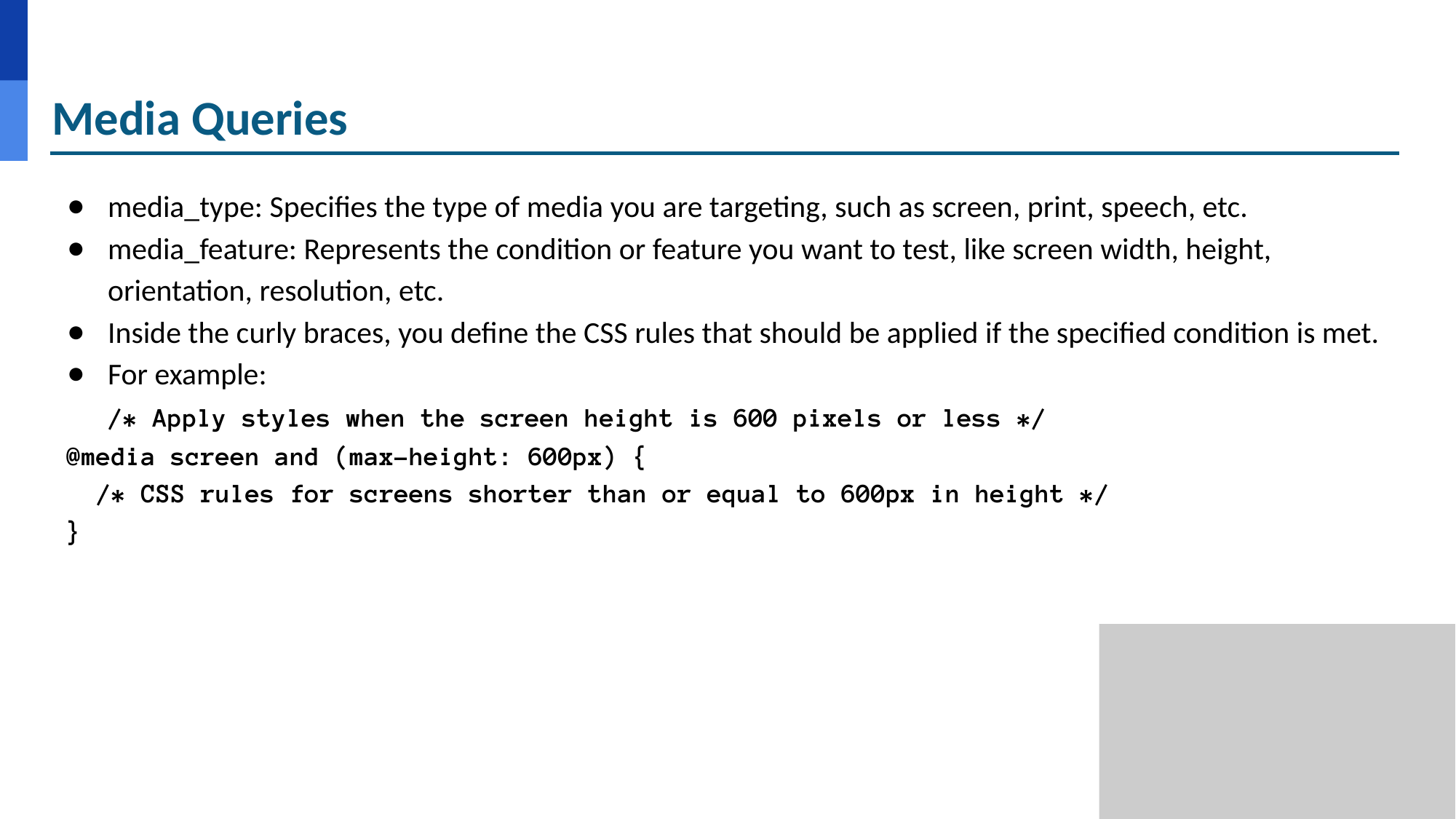

# Media Queries
media_type: Specifies the type of media you are targeting, such as screen, print, speech, etc.
media_feature: Represents the condition or feature you want to test, like screen width, height, orientation, resolution, etc.
Inside the curly braces, you define the CSS rules that should be applied if the specified condition is met.
For example:
      /* Apply styles when the screen height is 600 pixels or less */
@media screen and (max-height: 600px) {
  /* CSS rules for screens shorter than or equal to 600px in height */
}